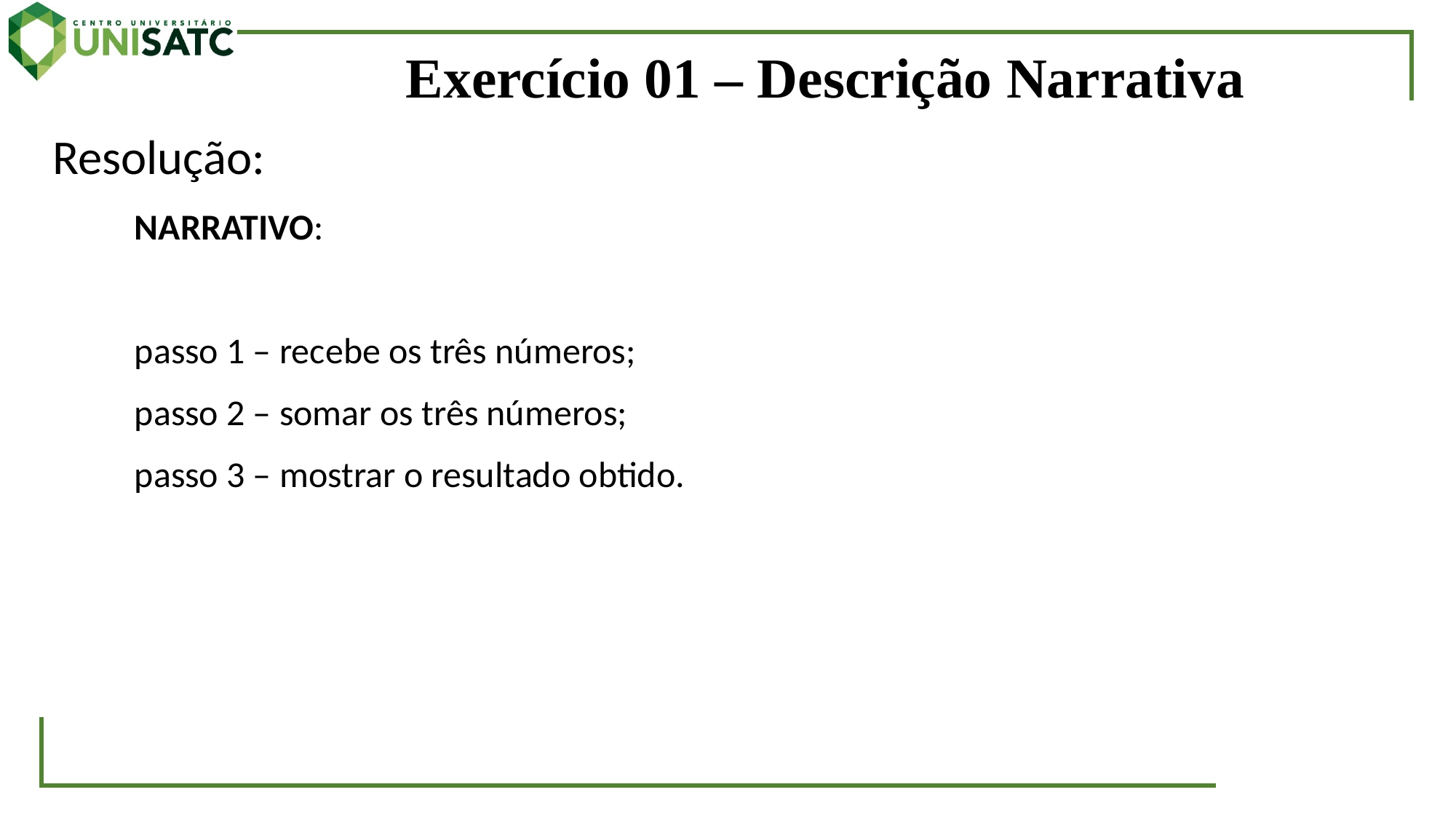

# Exercício 01 – Descrição Narrativa
Resolução:
NARRATIVO:

passo 1 – recebe os três números;
passo 2 – somar os três números;
passo 3 – mostrar o resultado obtido.